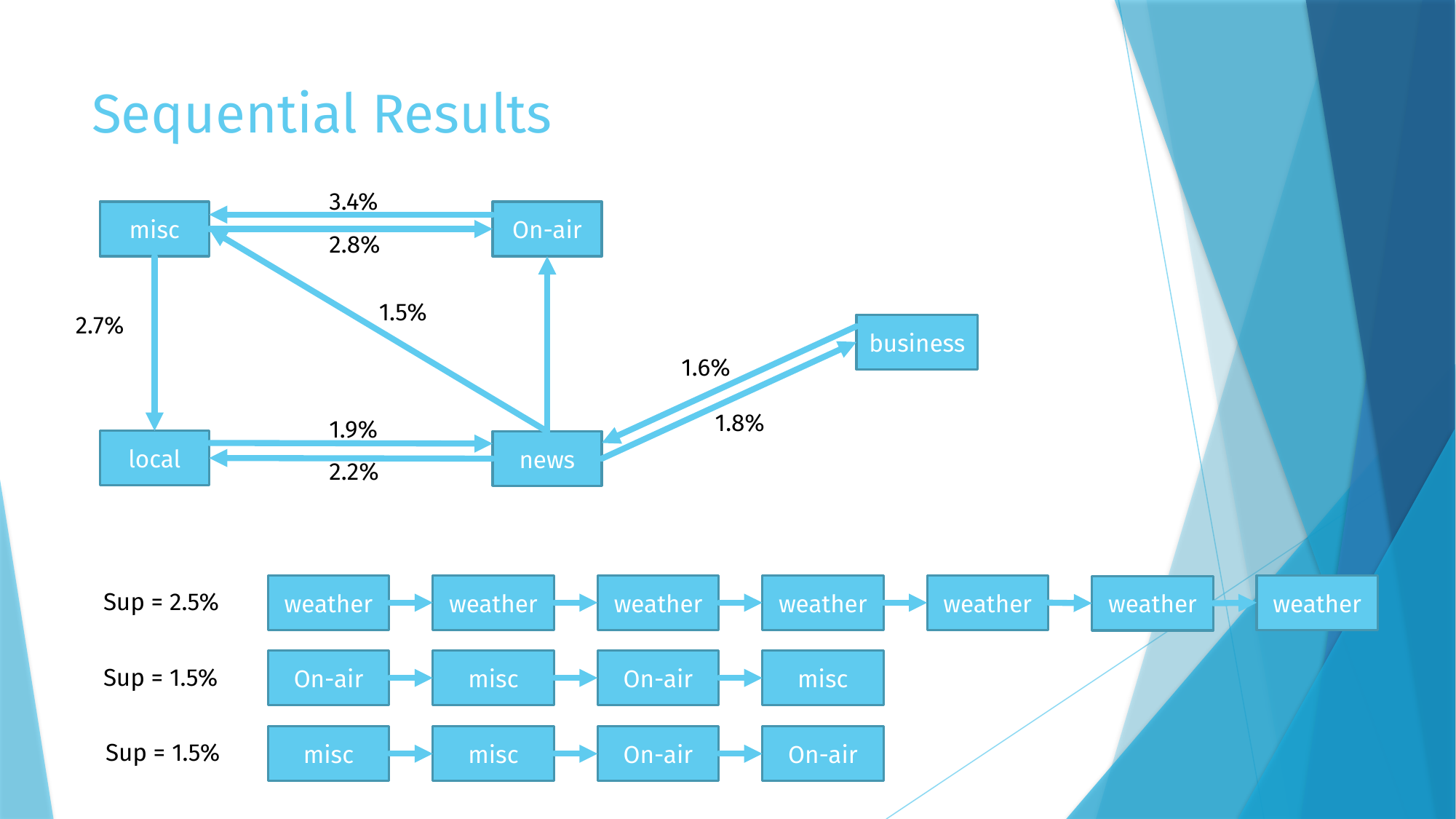

# Sequential Results
3.4%
misc
On-air
2.8%
1.5%
2.7%
business
1.6%
1.8%
1.9%
local
news
2.2%
weather
weather
weather
weather
weather
weather
weather
Sup = 2.5%
On-air
misc
On-air
misc
Sup = 1.5%
misc
misc
On-air
On-air
Sup = 1.5%